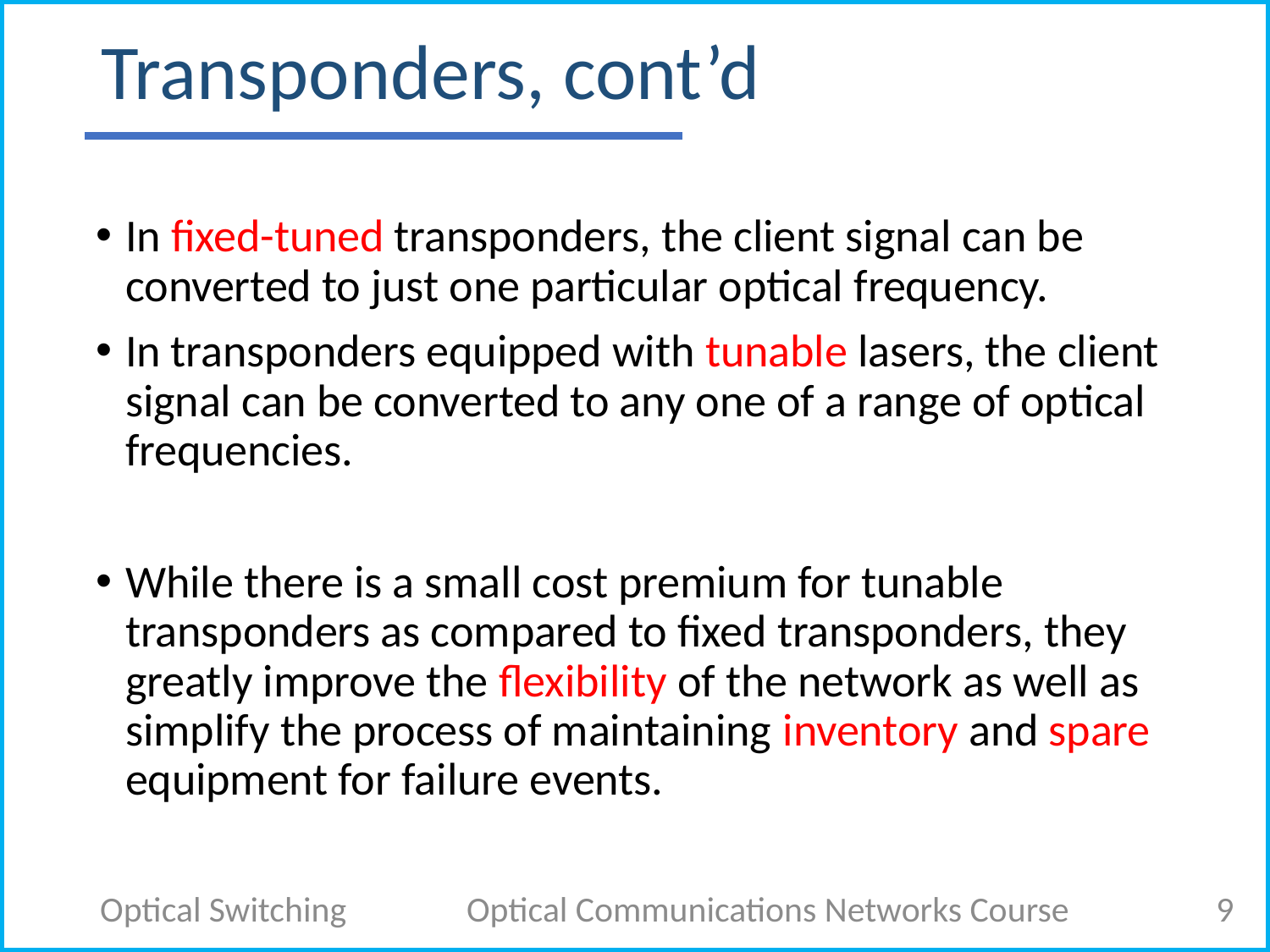

# Transponders, cont’d
In fixed-tuned transponders, the client signal can be converted to just one particular optical frequency.
In transponders equipped with tunable lasers, the client signal can be converted to any one of a range of optical frequencies.

While there is a small cost premium for tunable transponders as compared to fixed transponders, they greatly improve the flexibility of the network as well as simplify the process of maintaining inventory and spare equipment for failure events.
Optical Switching
Optical Communications Networks Course
9